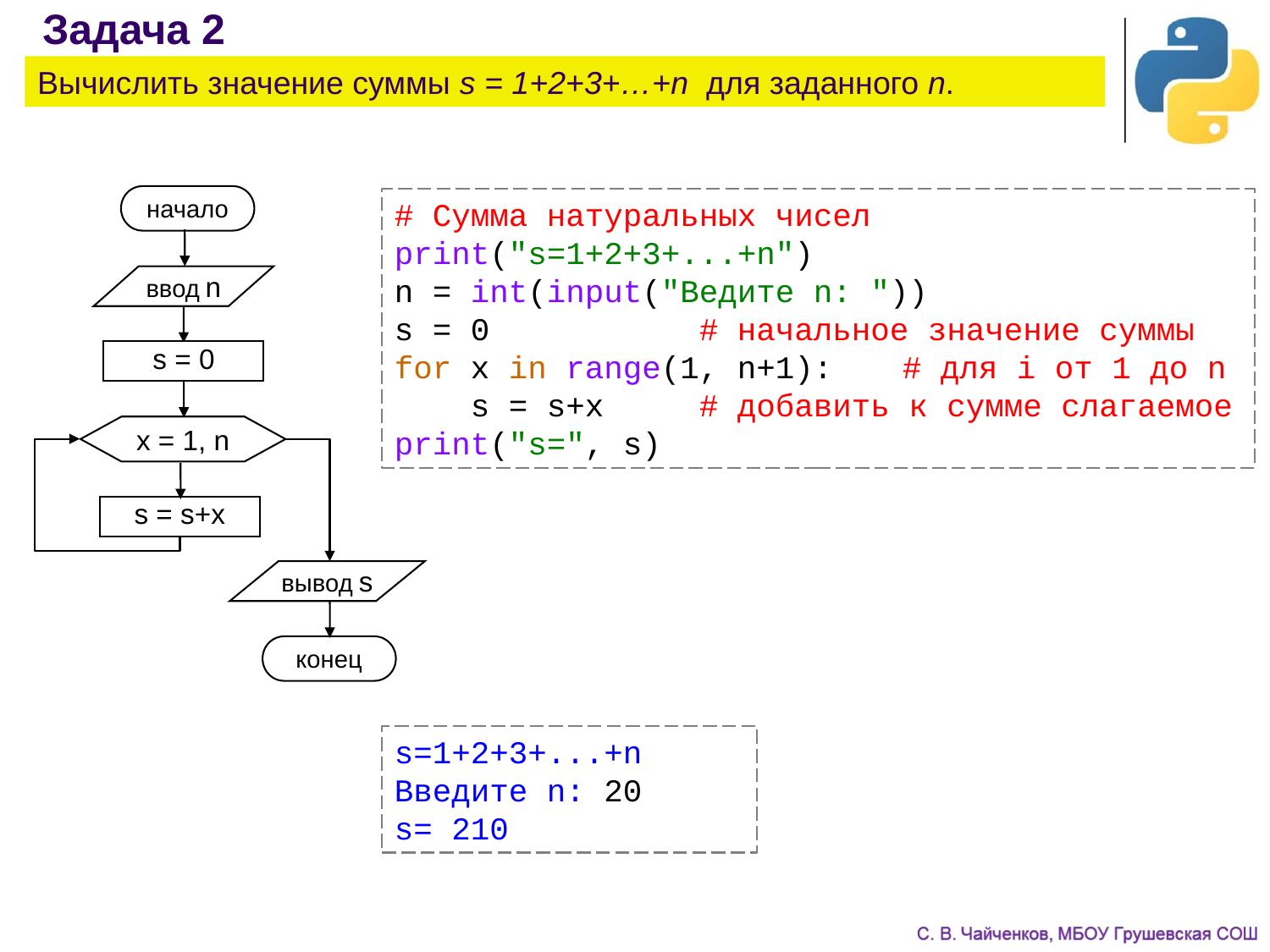

Задача 2
Вычислить значение суммы s = 1+2+3+…+n  для заданного n.
начало

ввод n

s = 0

x = 1, n

s = s+x
вывод s

конец
# Сумма натуральных чисел
print("s=1+2+3+...+n")
n = int(input("Ведите n: "))
s = 0           # начальное значение суммы
for x in range(1, n+1):	# для i от 1 до n
    s = s+x     # добавить к сумме слагаемое
print("s=", s)
s=1+2+3+...+n
Введите n: 20
s= 210